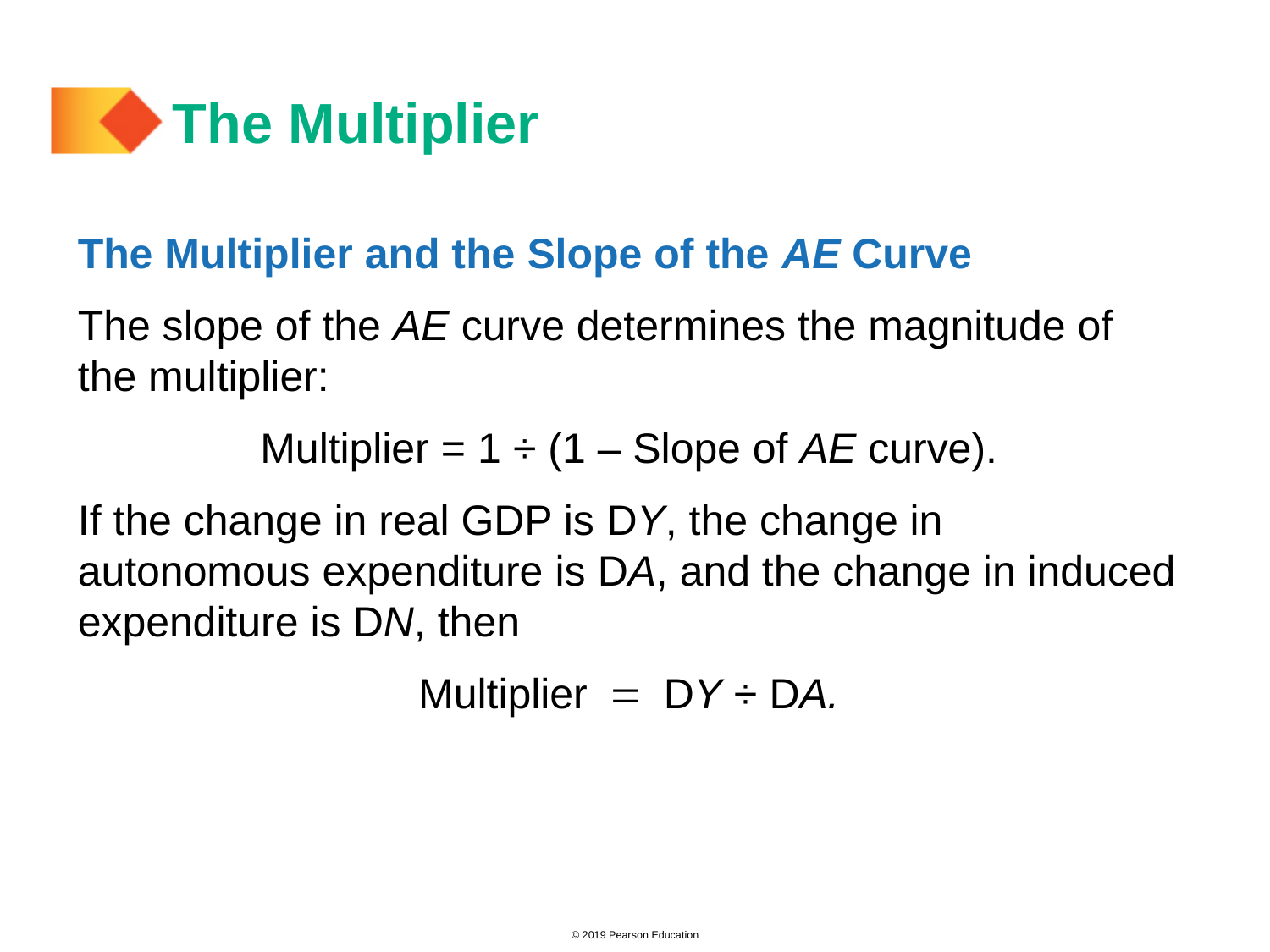

# The Multiplier
The Multiplier and the Slope of the AE Curve
The slope of the AE curve determines the magnitude of the multiplier:
Multiplier = 1 ÷ (1 – Slope of AE curve).
If the change in real GDP is DY, the change in autonomous expenditure is DA, and the change in induced expenditure is DN, then
Multiplier = DY ÷ DA.